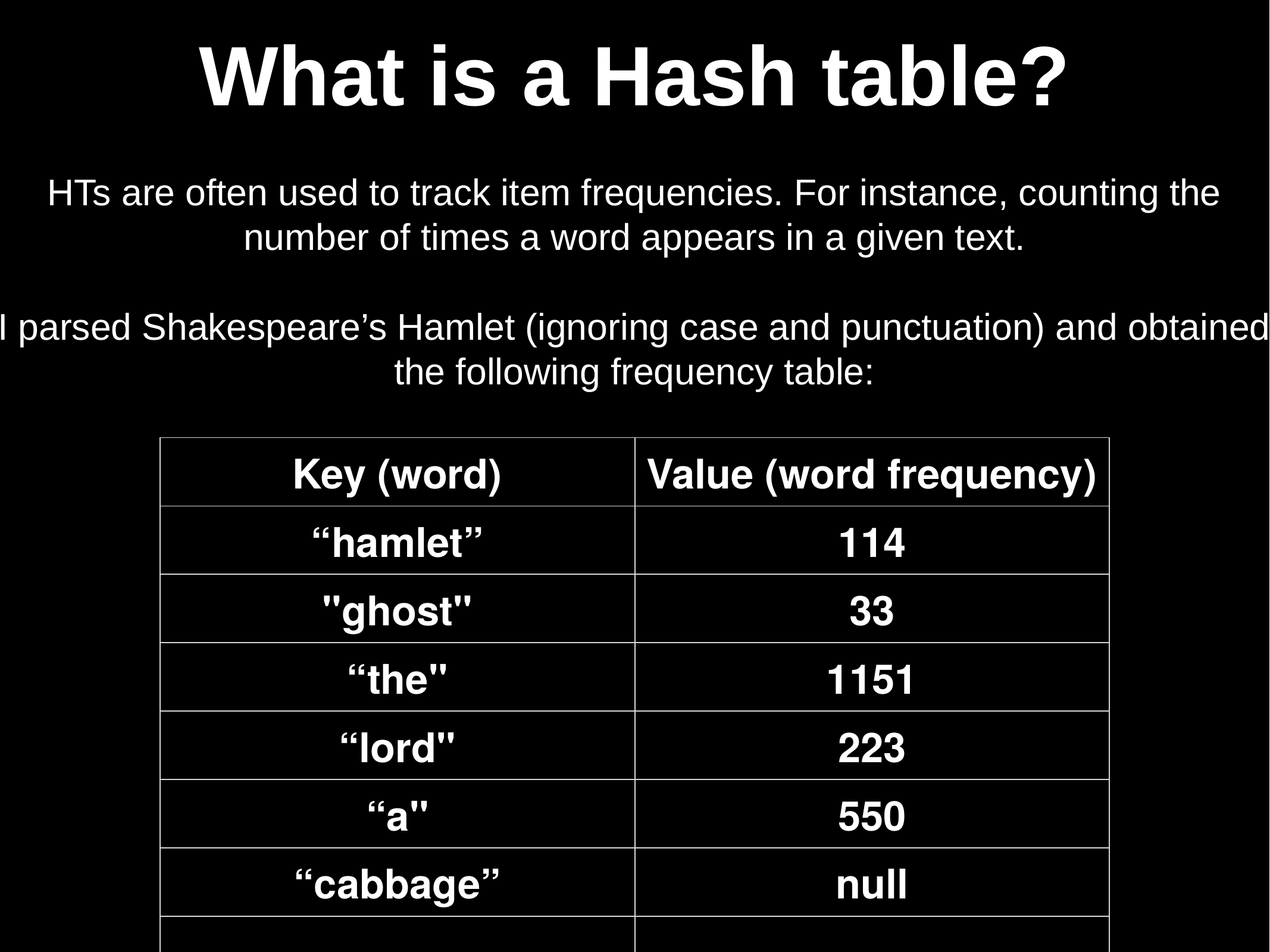

# What is a Hash table?
HTs are often used to track item frequencies. For instance, counting the number of times a word appears in a given text.
I parsed Shakespeare’s Hamlet (ignoring case and punctuation) and obtained the following frequency table:
| Key (word) | Value (word frequency) |
| --- | --- |
| “hamlet” | 114 |
| "ghost" | 33 |
| “the" | 1151 |
| “lord" | 223 |
| “a" | 550 |
| “cabbage” | null |
| … | … |